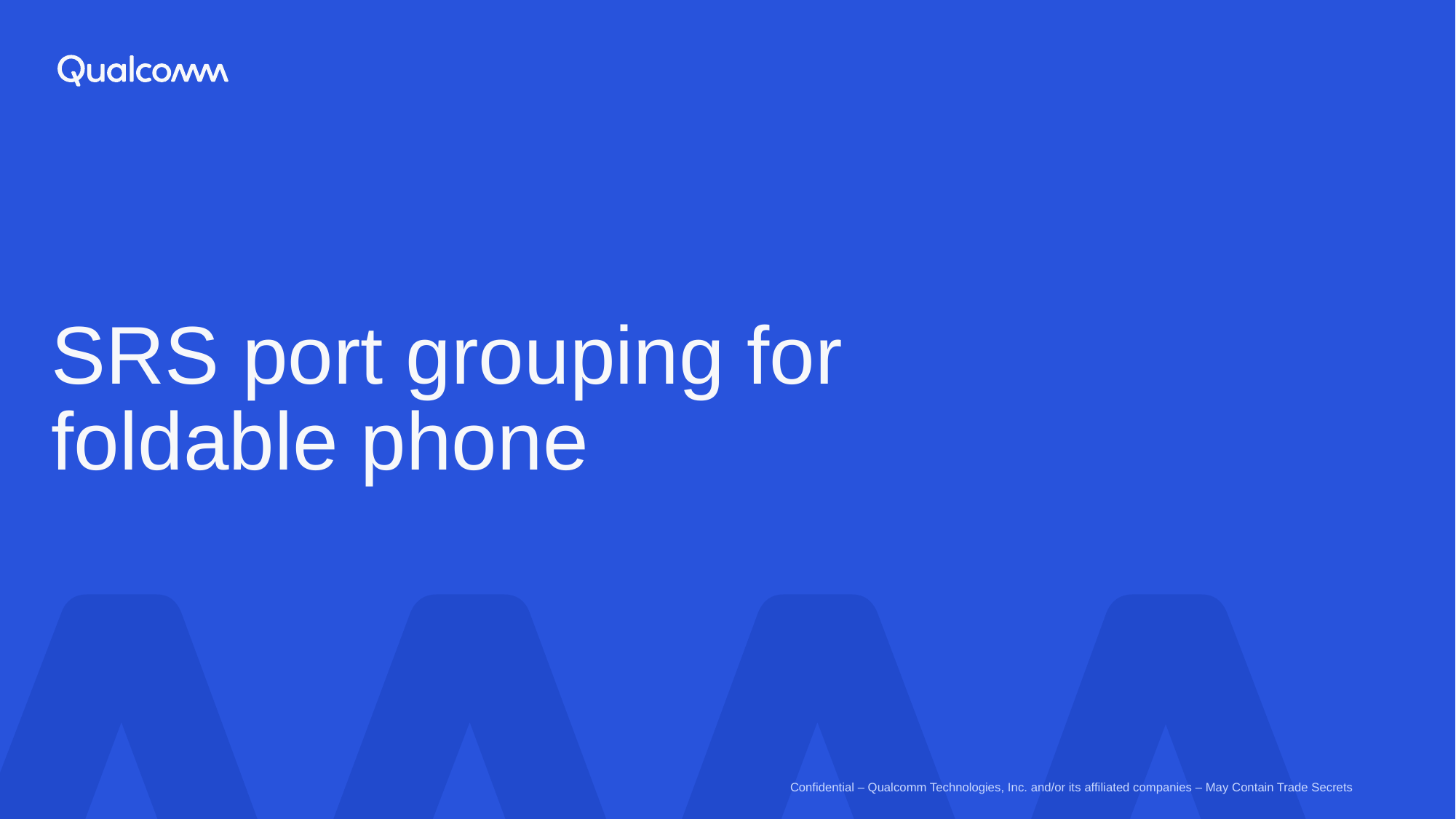

# SRS port grouping for foldable phone